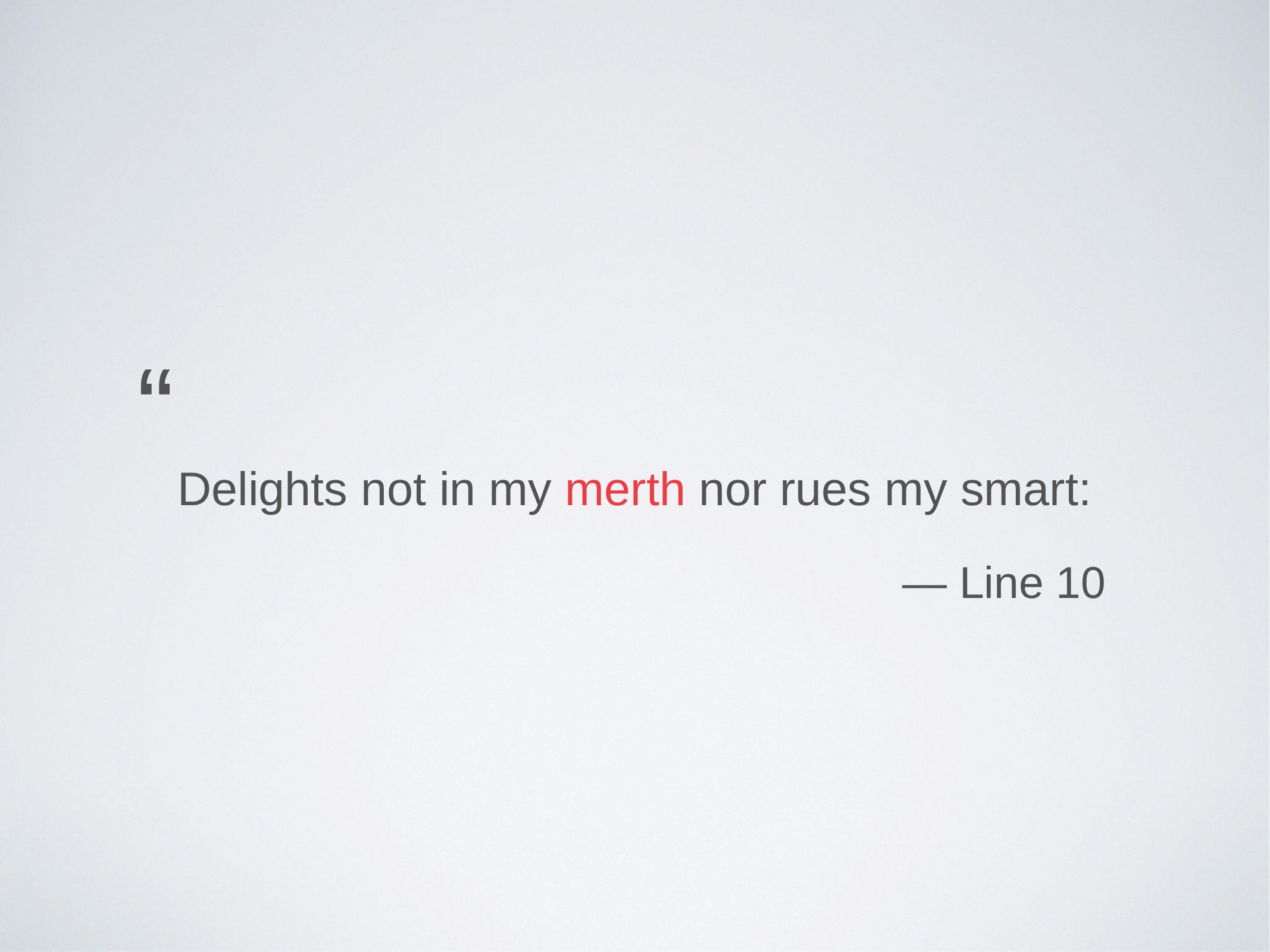

“
Delights not in my merth nor rues my smart:
— Line 10